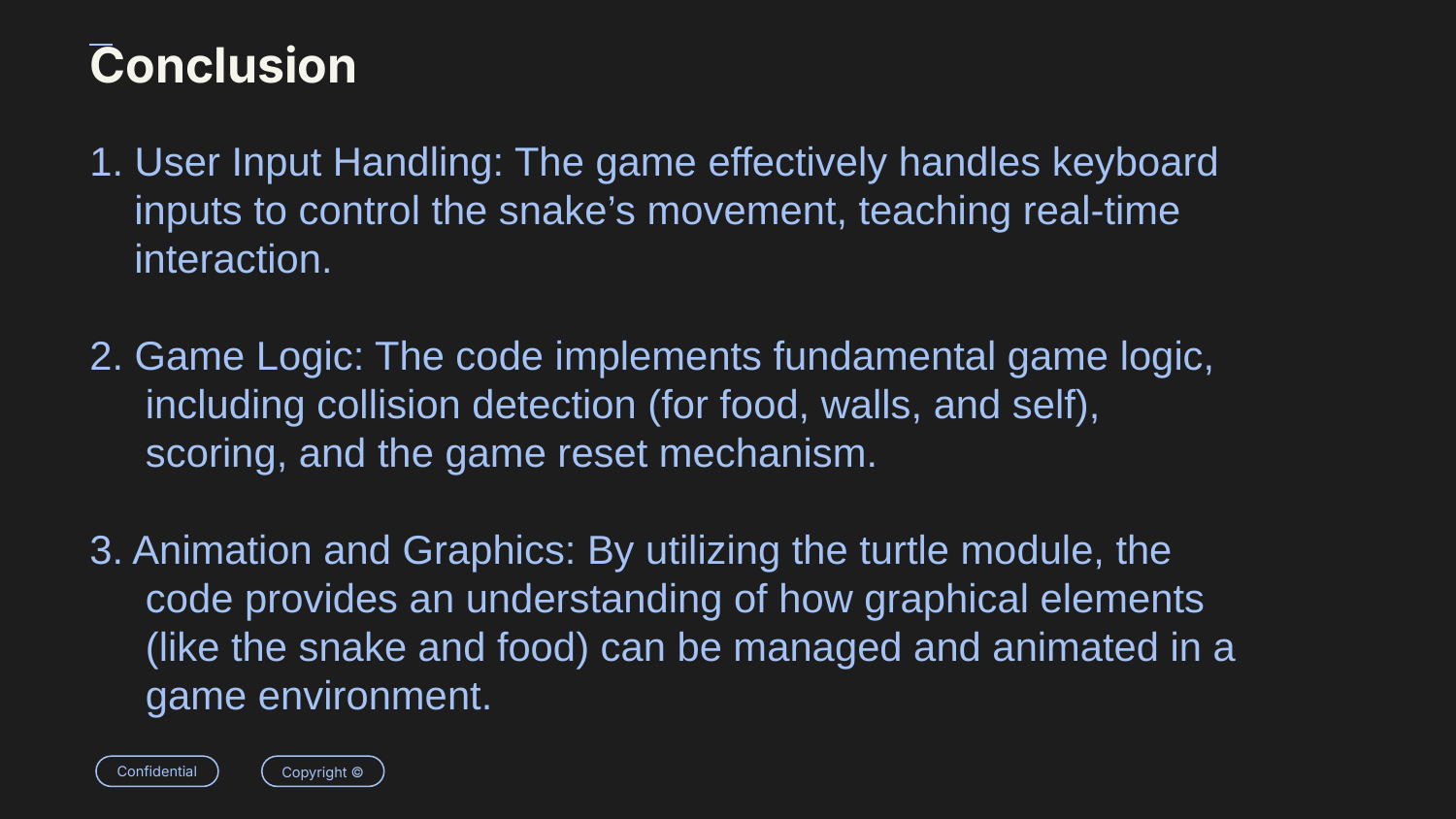

# Conclusion
1. User Input Handling: The game effectively handles keyboard
    inputs to control the snake’s movement, teaching real-time
    interaction.
2. Game Logic: The code implements fundamental game logic,
     including collision detection (for food, walls, and self),
     scoring, and the game reset mechanism.
3. Animation and Graphics: By utilizing the turtle module, the
     code provides an understanding of how graphical elements
     (like the snake and food) can be managed and animated in a
     game environment.